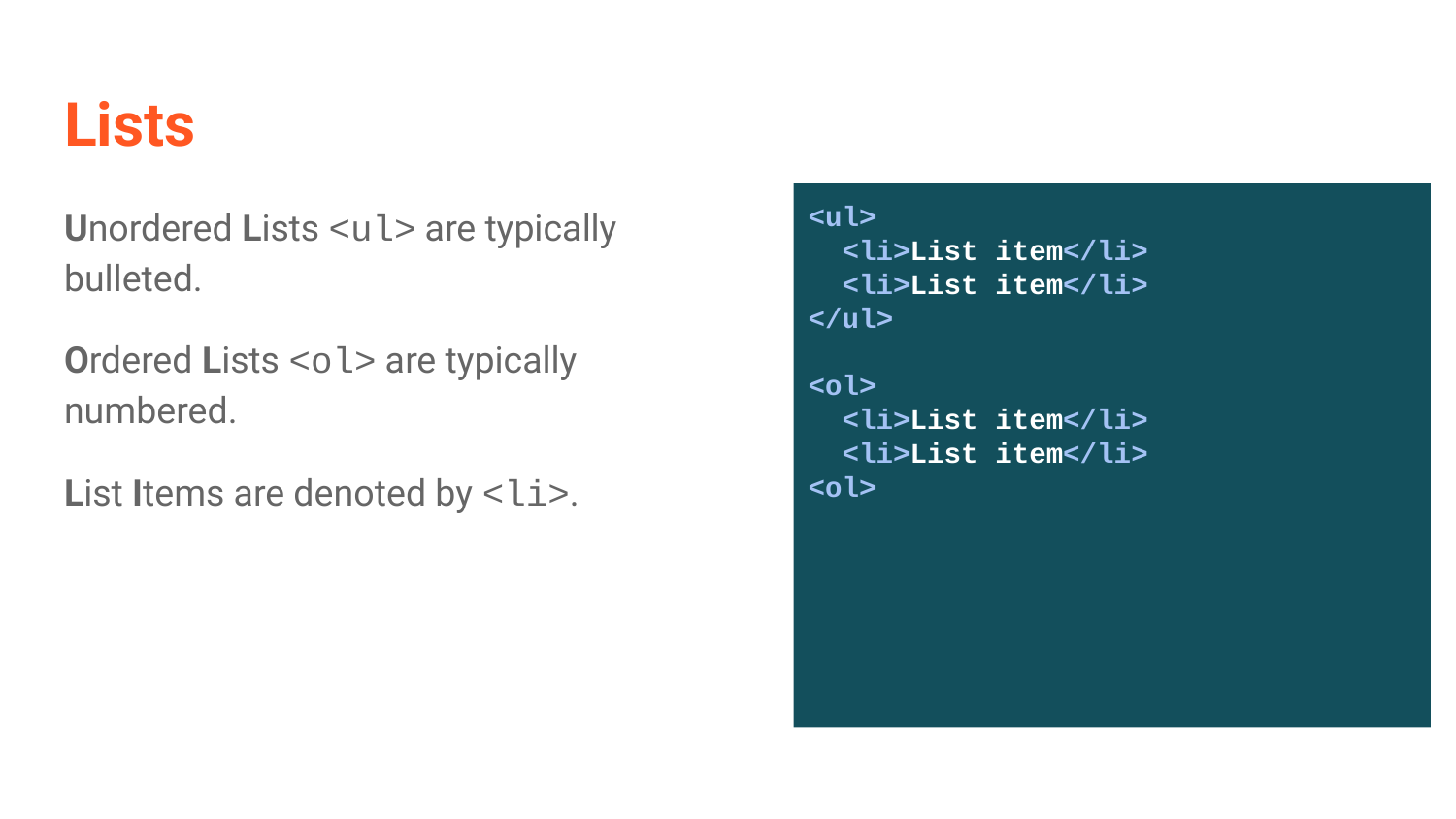

# Lists
Unordered Lists <ul> are typically bulleted.
Ordered Lists <ol> are typically numbered.
List Items are denoted by <li>.
<ul>
  <li>List item</li>
  <li>List item</li>
</ul>

<ol>
  <li>List item</li>
  <li>List item</li>
<ol>